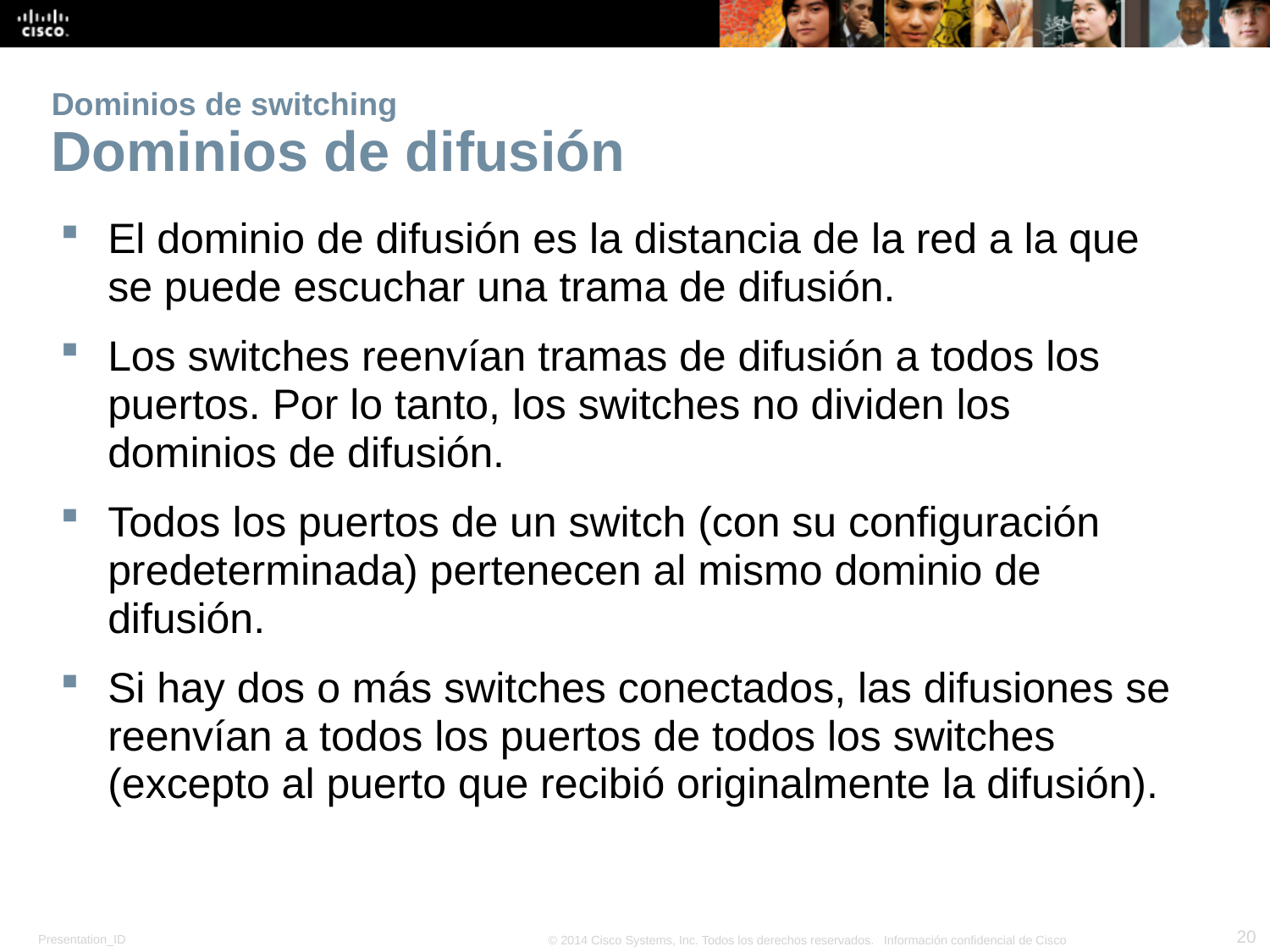

# Dominios de switching Dominios de difusión
El dominio de difusión es la distancia de la red a la que se puede escuchar una trama de difusión.
Los switches reenvían tramas de difusión a todos los puertos. Por lo tanto, los switches no dividen los dominios de difusión.
Todos los puertos de un switch (con su configuración predeterminada) pertenecen al mismo dominio de difusión.
Si hay dos o más switches conectados, las difusiones se reenvían a todos los puertos de todos los switches (excepto al puerto que recibió originalmente la difusión).